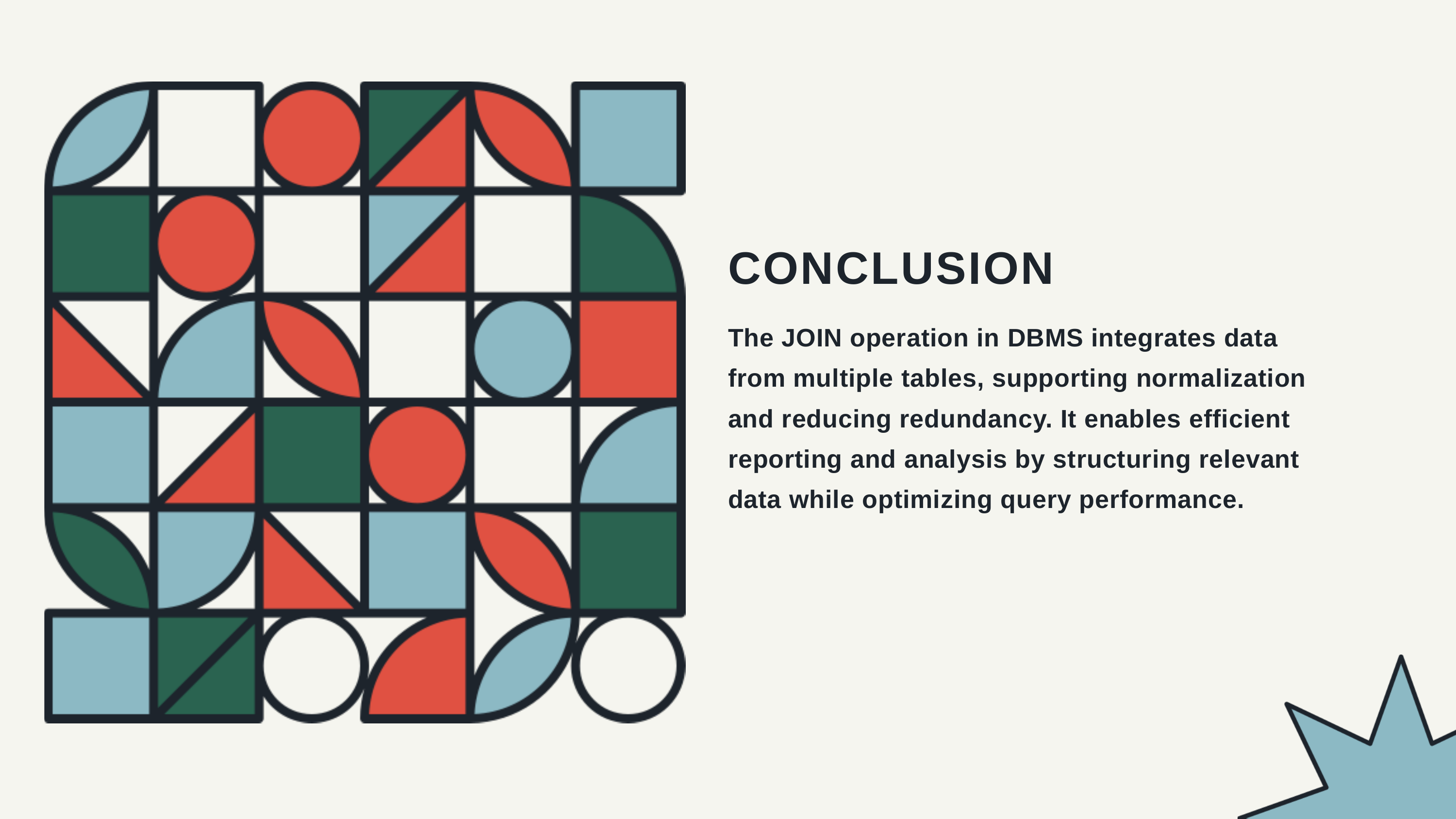

CONCLUSION
The JOIN operation in DBMS integrates data from multiple tables, supporting normalization and reducing redundancy. It enables efficient reporting and analysis by structuring relevant data while optimizing query performance.